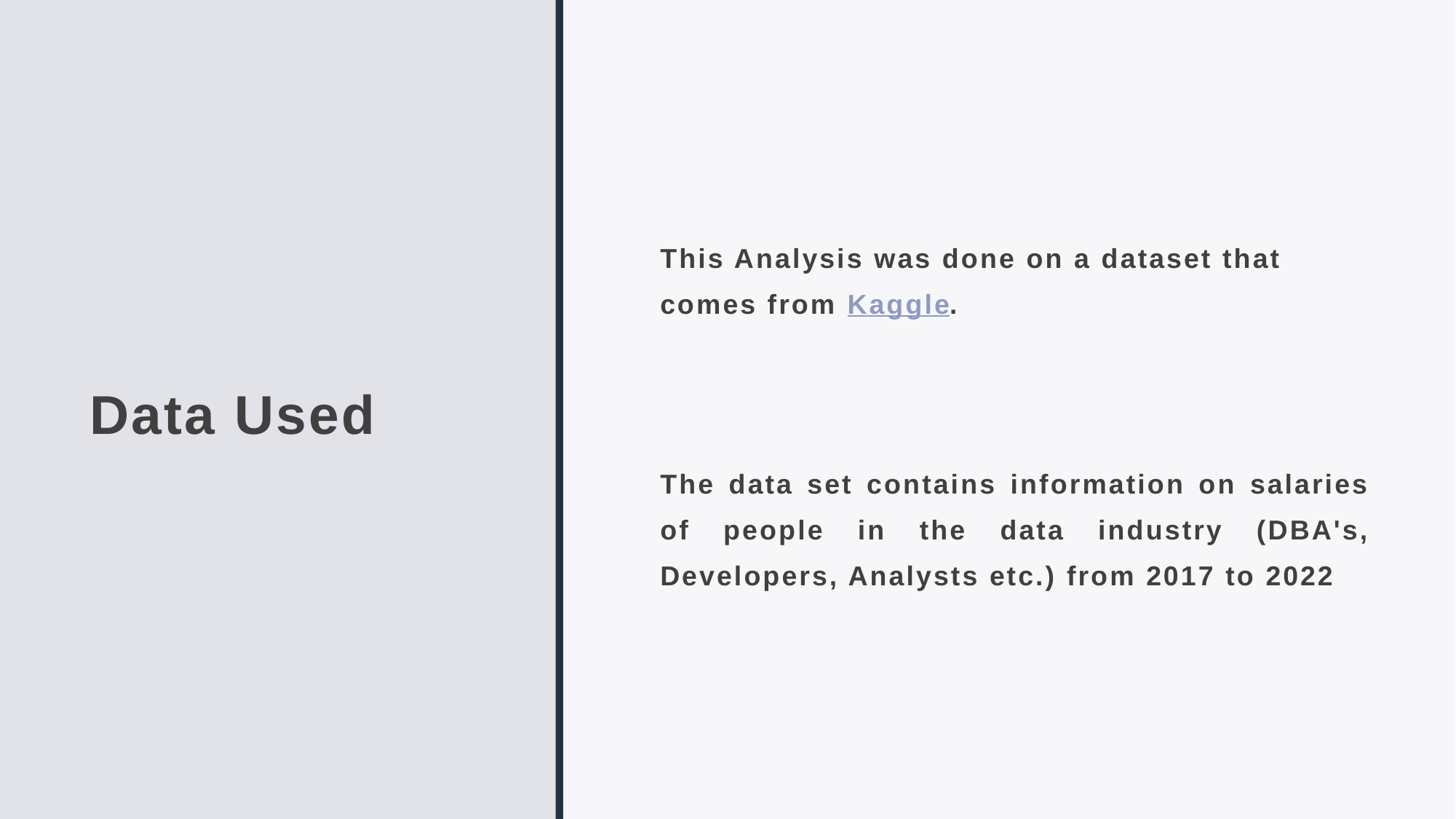

# Data Used
This Analysis was done on a dataset that comes from Kaggle.

The data set contains information on salaries of people in the data industry (DBA's, Developers, Analysts etc.) from 2017 to 2022